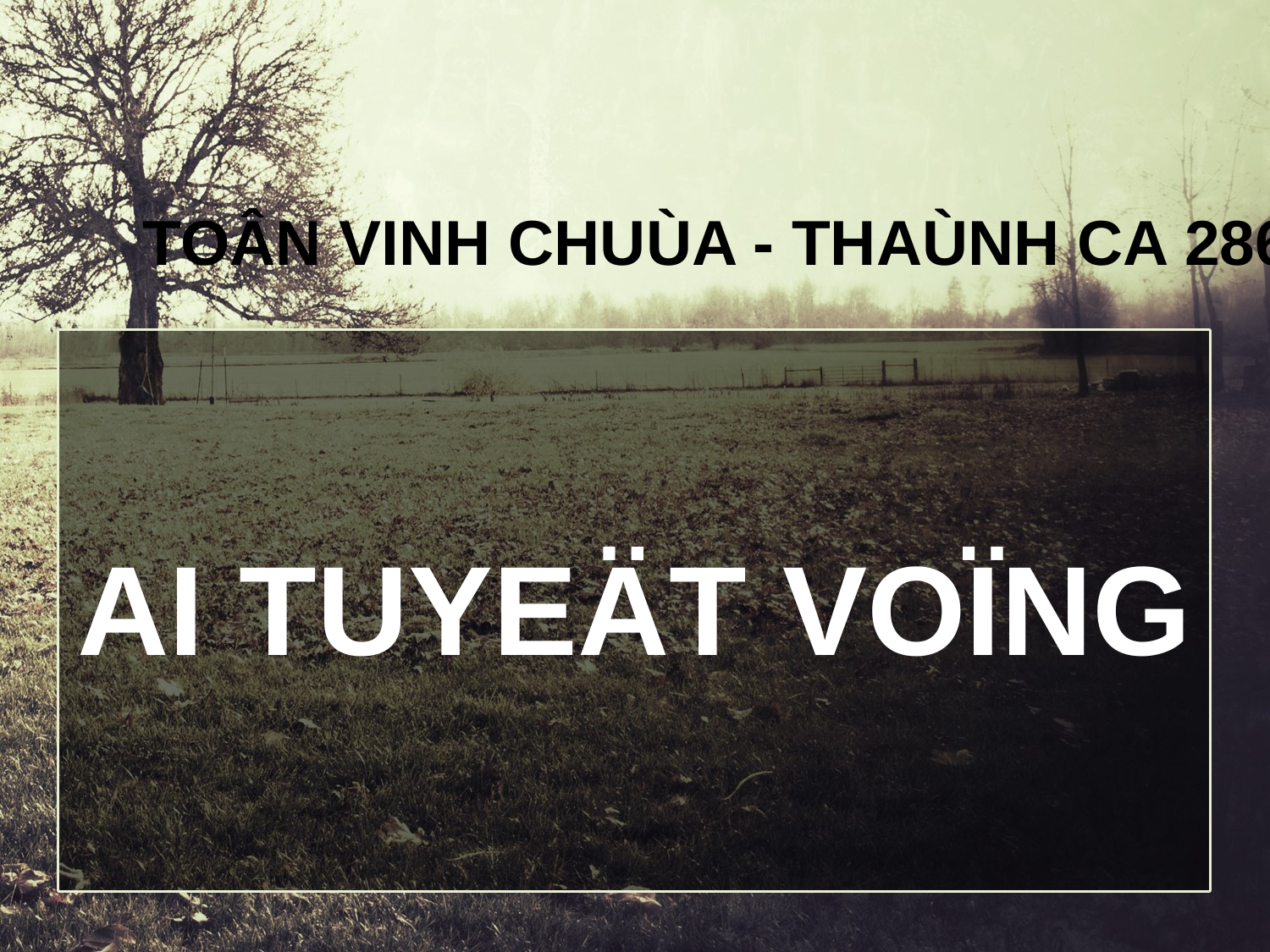

TOÂN VINH CHUÙA - THAÙNH CA 286
AI TUYEÄT VOÏNG